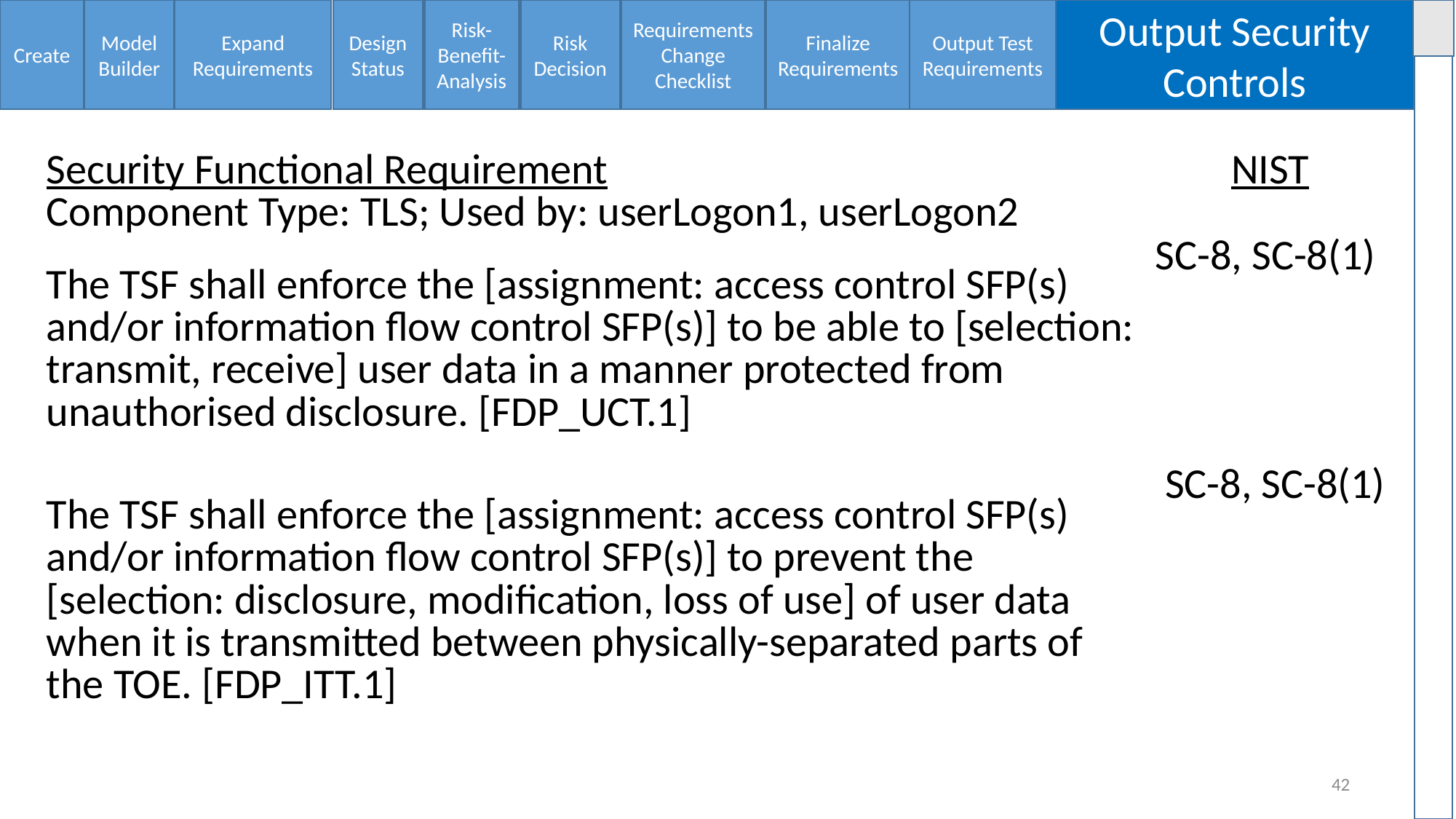

Create
Model
Builder
Expand Requirements
Design Status
Risk-Benefit-Analysis
Risk Decision
Requirements Change Checklist
Finalize Requirements
Output Test Requirements
Output Security Controls

| Security Functional Requirement Component Type: TLS; Used by: userLogon1, userLogon2 | NIST |
| --- | --- |
| The TSF shall enforce the [assignment: access control SFP(s) and/or information flow control SFP(s)] to be able to [selection: transmit, receive] user data in a manner protected from unauthorised disclosure. [FDP\_UCT.1] | SC-8, SC-8(1) |
| The TSF shall enforce the [assignment: access control SFP(s) and/or information flow control SFP(s)] to prevent the [selection: disclosure, modification, loss of use] of user data when it is transmitted between physically-separated parts of the TOE. [FDP\_ITT.1] | SC-8, SC-8(1) |
42